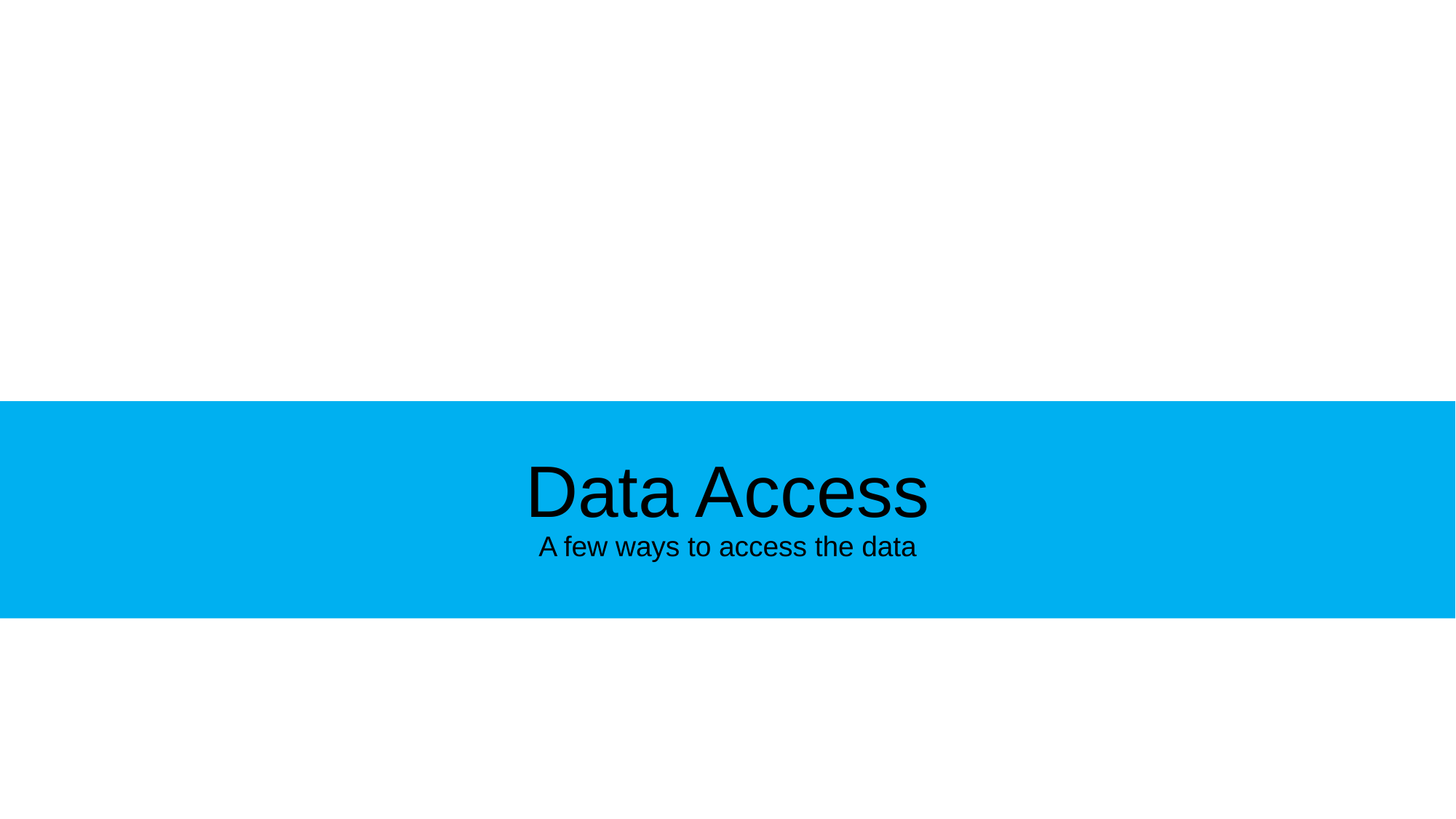

Data Access
A few ways to access the data